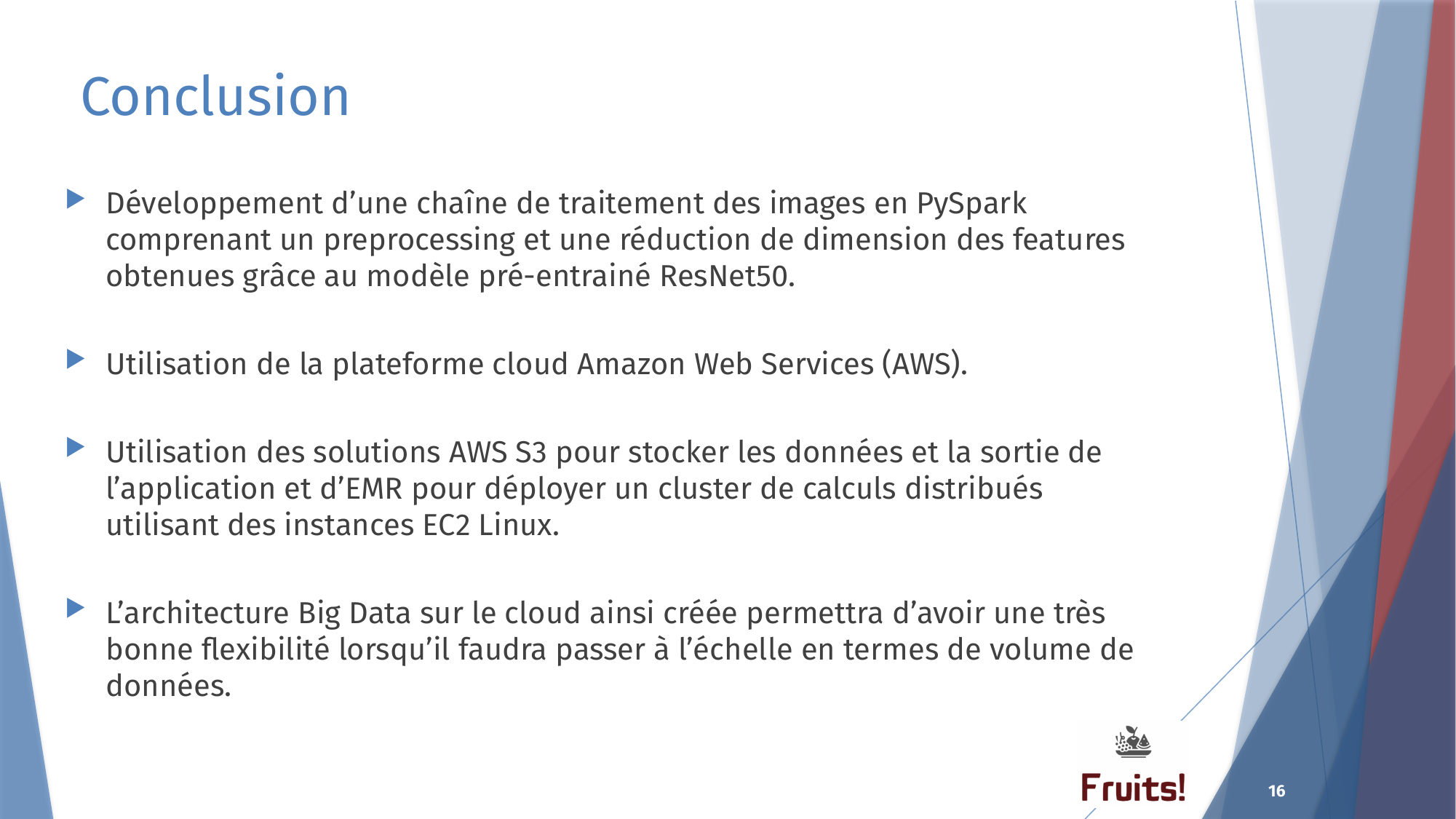

# Conclusion
Développement d’une chaîne de traitement des images en PySpark comprenant un preprocessing et une réduction de dimension des features obtenues grâce au modèle pré-entrainé ResNet50.
Utilisation de la plateforme cloud Amazon Web Services (AWS).
Utilisation des solutions AWS S3 pour stocker les données et la sortie de l’application et d’EMR pour déployer un cluster de calculs distribués utilisant des instances EC2 Linux.
L’architecture Big Data sur le cloud ainsi créée permettra d’avoir une très bonne flexibilité lorsqu’il faudra passer à l’échelle en termes de volume de données.
16